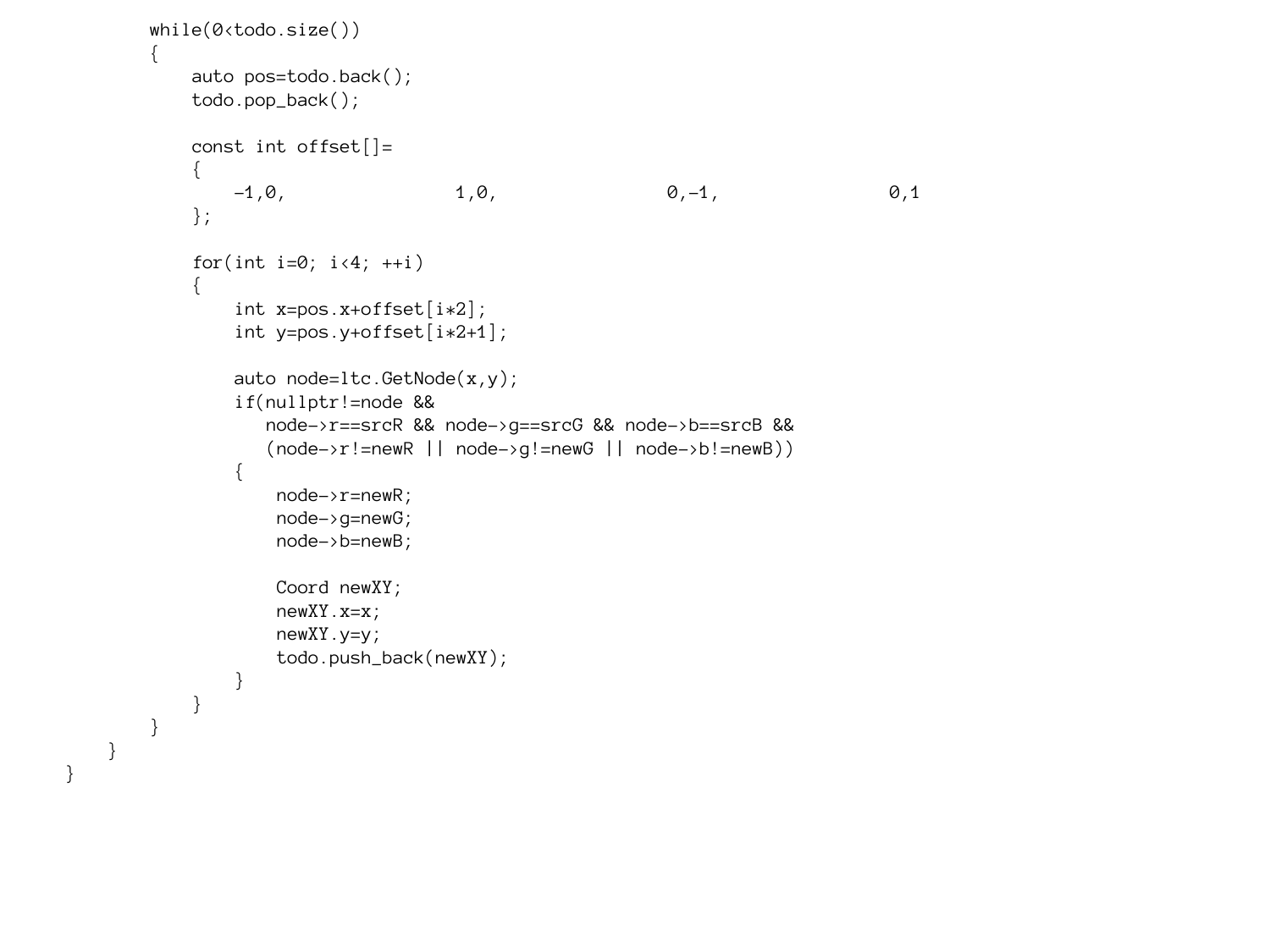

while(0<todo.size())
        {
            auto pos=todo.back();
            todo.pop_back();

            const int offset[]=
            {
                -1,0,                1,0,                0,-1,                0,1
            };

            for(int i=0; i<4; ++i)
            {
                int x=pos.x+offset[i*2];
                int y=pos.y+offset[i*2+1];

                auto node=ltc.GetNode(x,y);
                if(nullptr!=node &&
                   node->r==srcR && node->g==srcG && node->b==srcB &&
                   (node->r!=newR || node->g!=newG || node->b!=newB))
                {
                    node->r=newR;
                    node->g=newG;
                    node->b=newB;

                    Coord newXY;
                    newXY.x=x;
                    newXY.y=y;
                    todo.push_back(newXY);
                }
            }
        }
    }
}